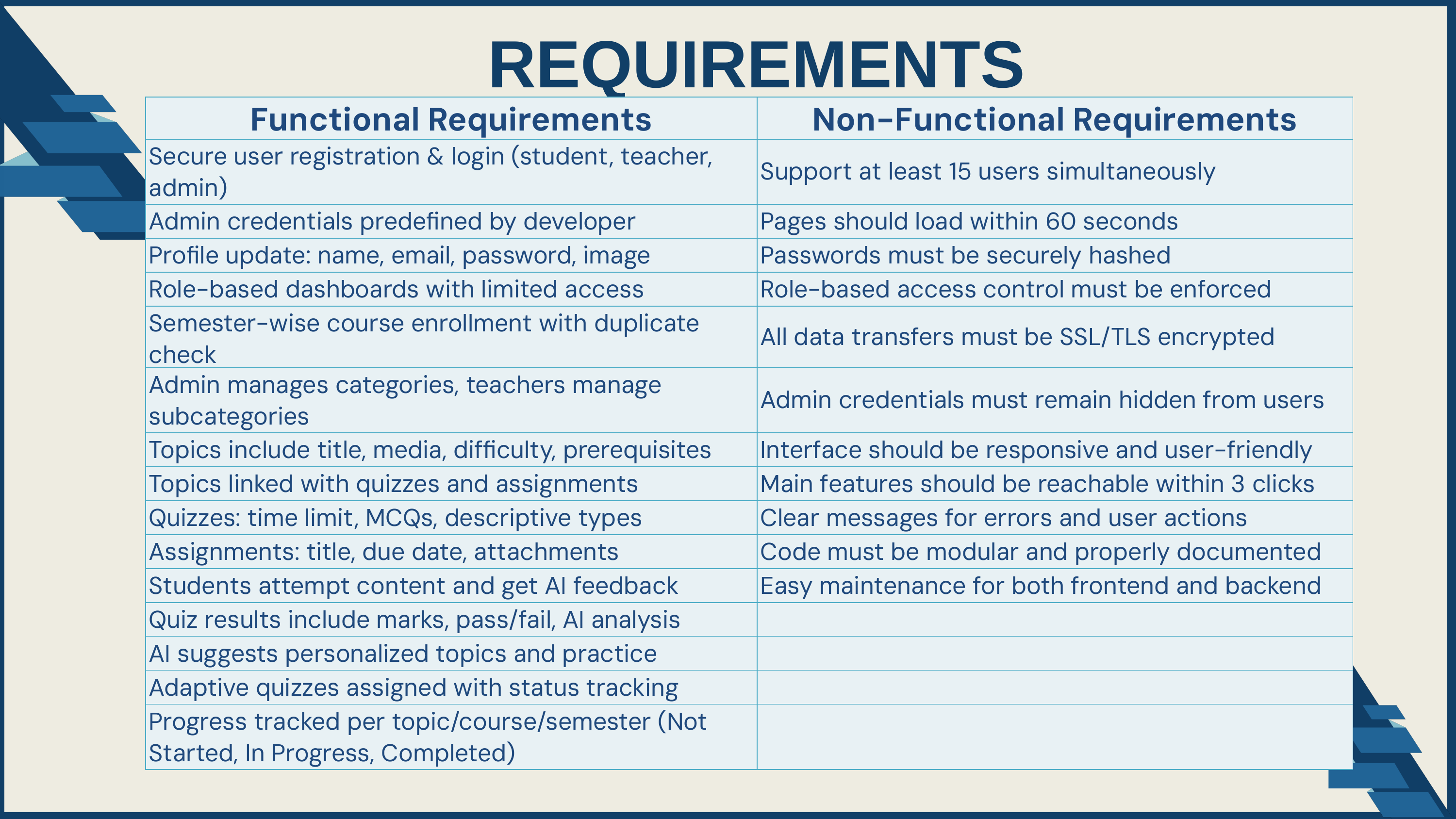

REQUIREMENTS
| Functional Requirements | Non-Functional Requirements |
| --- | --- |
| Secure user registration & login (student, teacher, admin) | Support at least 15 users simultaneously |
| Admin credentials predefined by developer | Pages should load within 60 seconds |
| Profile update: name, email, password, image | Passwords must be securely hashed |
| Role-based dashboards with limited access | Role-based access control must be enforced |
| Semester-wise course enrollment with duplicate check | All data transfers must be SSL/TLS encrypted |
| Admin manages categories, teachers manage subcategories | Admin credentials must remain hidden from users |
| Topics include title, media, difficulty, prerequisites | Interface should be responsive and user-friendly |
| Topics linked with quizzes and assignments | Main features should be reachable within 3 clicks |
| Quizzes: time limit, MCQs, descriptive types | Clear messages for errors and user actions |
| Assignments: title, due date, attachments | Code must be modular and properly documented |
| Students attempt content and get AI feedback | Easy maintenance for both frontend and backend |
| Quiz results include marks, pass/fail, AI analysis |  |
| AI suggests personalized topics and practice |  |
| Adaptive quizzes assigned with status tracking |  |
| Progress tracked per topic/course/semester (Not Started, In Progress, Completed) |  |